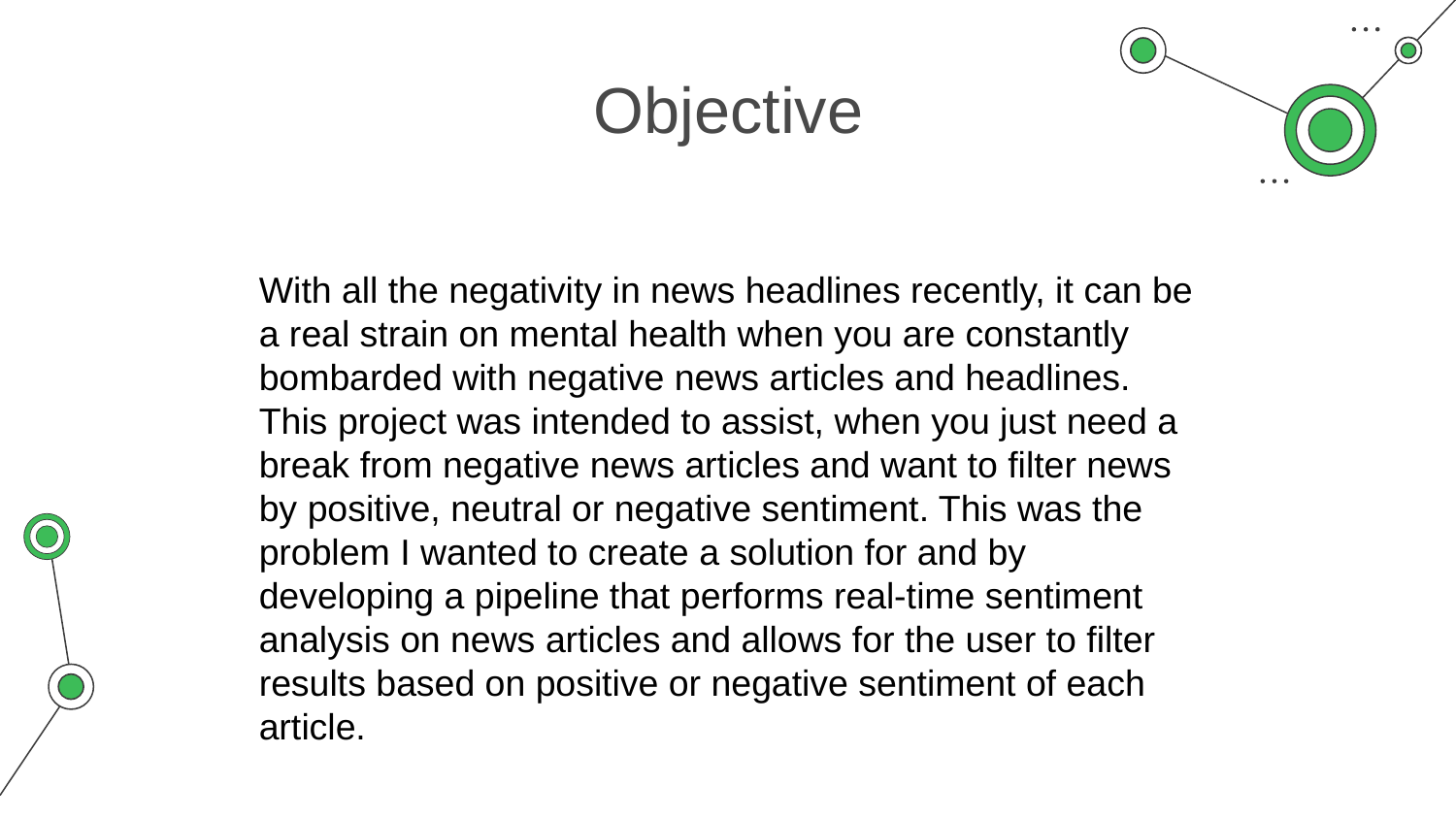

# Objective
With all the negativity in news headlines recently, it can be a real strain on mental health when you are constantly bombarded with negative news articles and headlines. This project was intended to assist, when you just need a break from negative news articles and want to filter news by positive, neutral or negative sentiment. This was the problem I wanted to create a solution for and by developing a pipeline that performs real-time sentiment analysis on news articles and allows for the user to filter results based on positive or negative sentiment of each article.